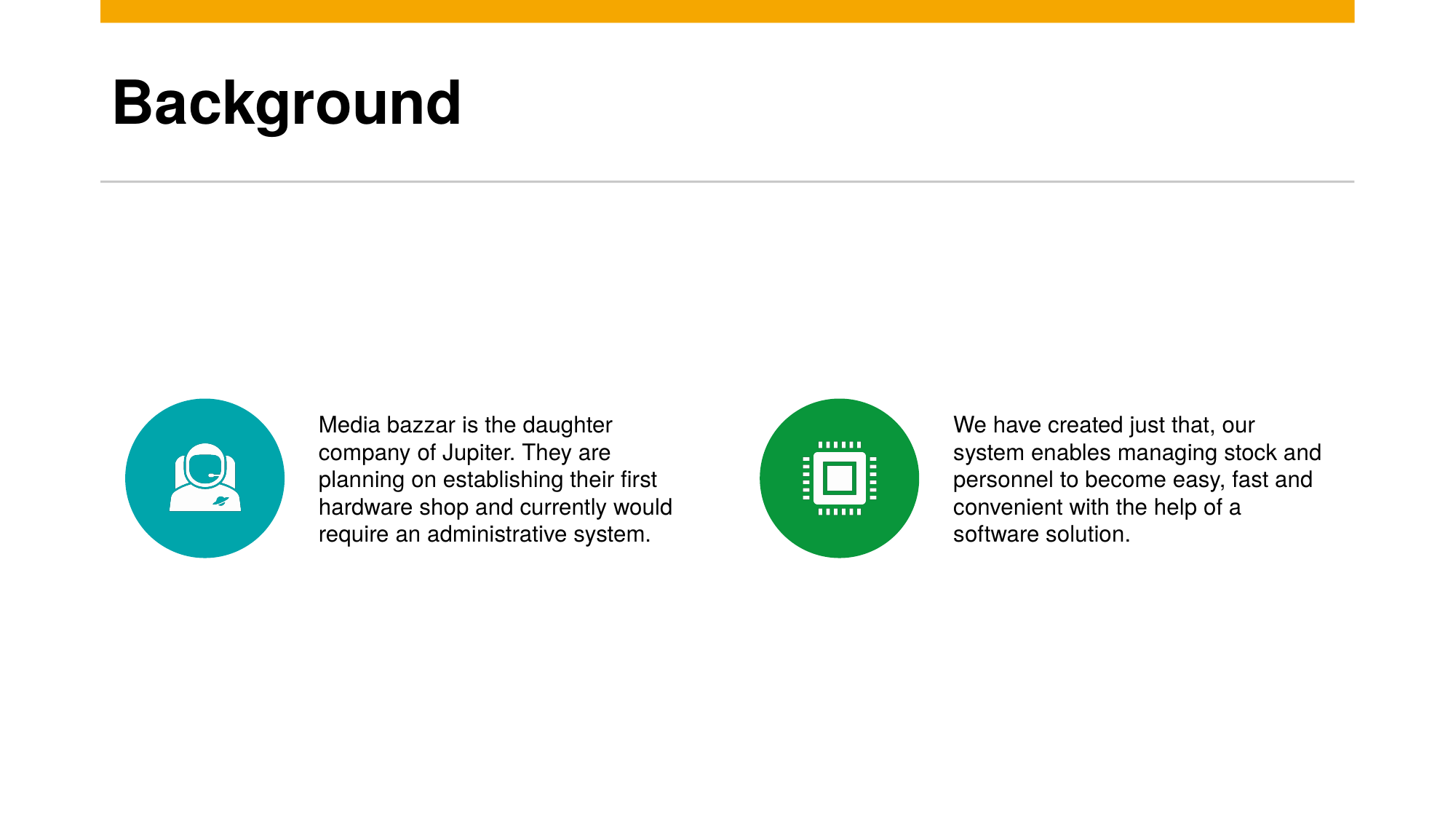

# Background

Media bazzar is the daughter company of Jupiter. They are planning on establishing their first hardware shop and currently would require an administrative system.
We have created just that, our system enables managing stock and personnel to become easy, fast and convenient with the help of a software solution.